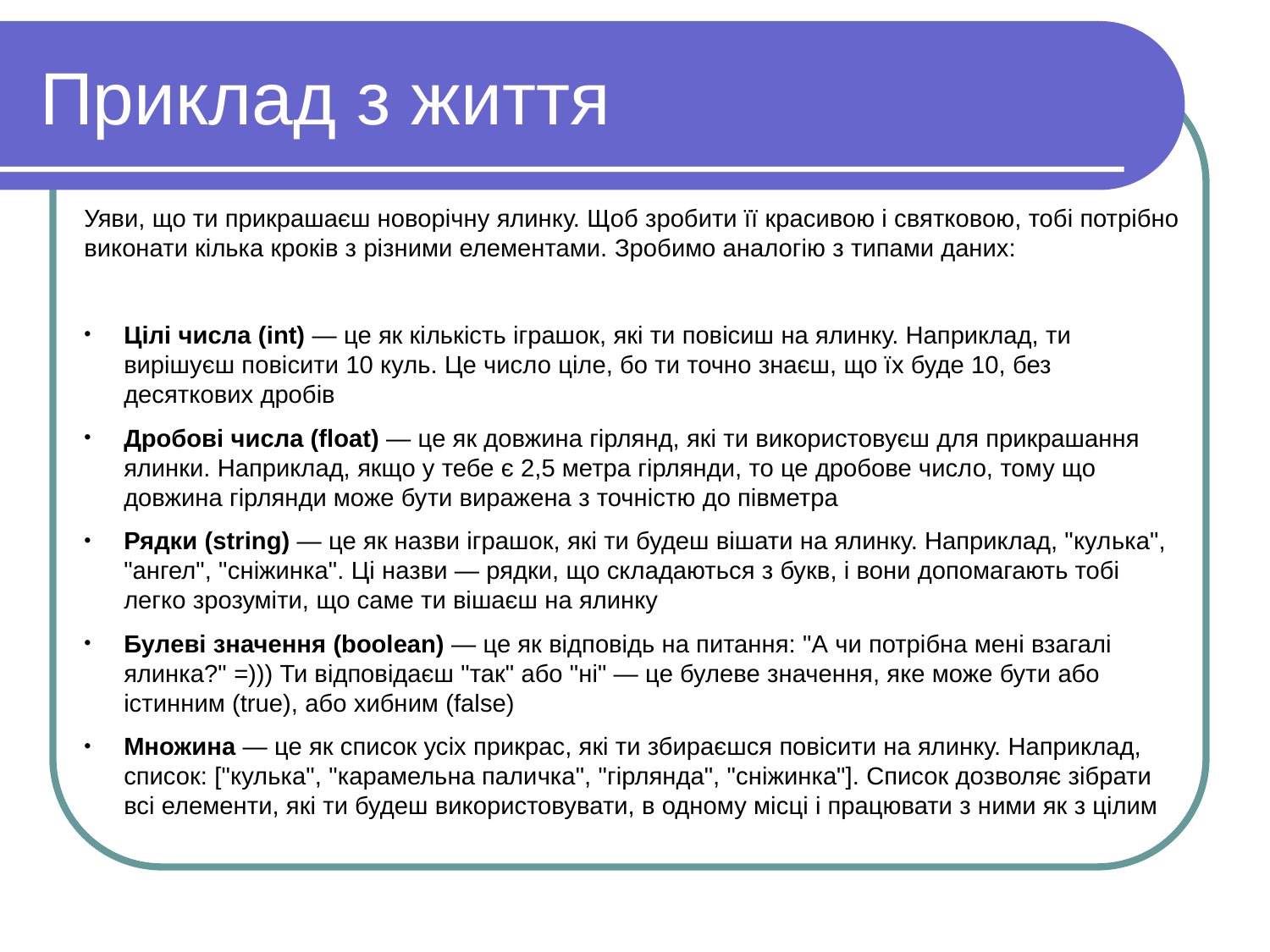

Приклад з життя
Уяви, що ти прикрашаєш новорічну ялинку. Щоб зробити її красивою і святковою, тобі потрібно виконати кілька кроків з різними елементами. Зробимо аналогію з типами даних:

Цілі числа (int) — це як кількість іграшок, які ти повісиш на ялинку. Наприклад, ти вирішуєш повісити 10 куль. Це число ціле, бо ти точно знаєш, що їх буде 10, без десяткових дробів
Дробові числа (float) — це як довжина гірлянд, які ти використовуєш для прикрашання ялинки. Наприклад, якщо у тебе є 2,5 метра гірлянди, то це дробове число, тому що довжина гірлянди може бути виражена з точністю до півметра
Рядки (string) — це як назви іграшок, які ти будеш вішати на ялинку. Наприклад, "кулька", "ангел", "сніжинка". Ці назви — рядки, що складаються з букв, і вони допомагають тобі легко зрозуміти, що саме ти вішаєш на ялинку
Булеві значення (boolean) — це як відповідь на питання: "А чи потрібна мені взагалі ялинка?" =))) Ти відповідаєш "так" або "ні" — це булеве значення, яке може бути або істинним (true), або хибним (false)
Множина — це як список усіх прикрас, які ти збираєшся повісити на ялинку. Наприклад, список: ["кулька", "карамельна паличка", "гірлянда", "сніжинка"]. Список дозволяє зібрати всі елементи, які ти будеш використовувати, в одному місці і працювати з ними як з цілим